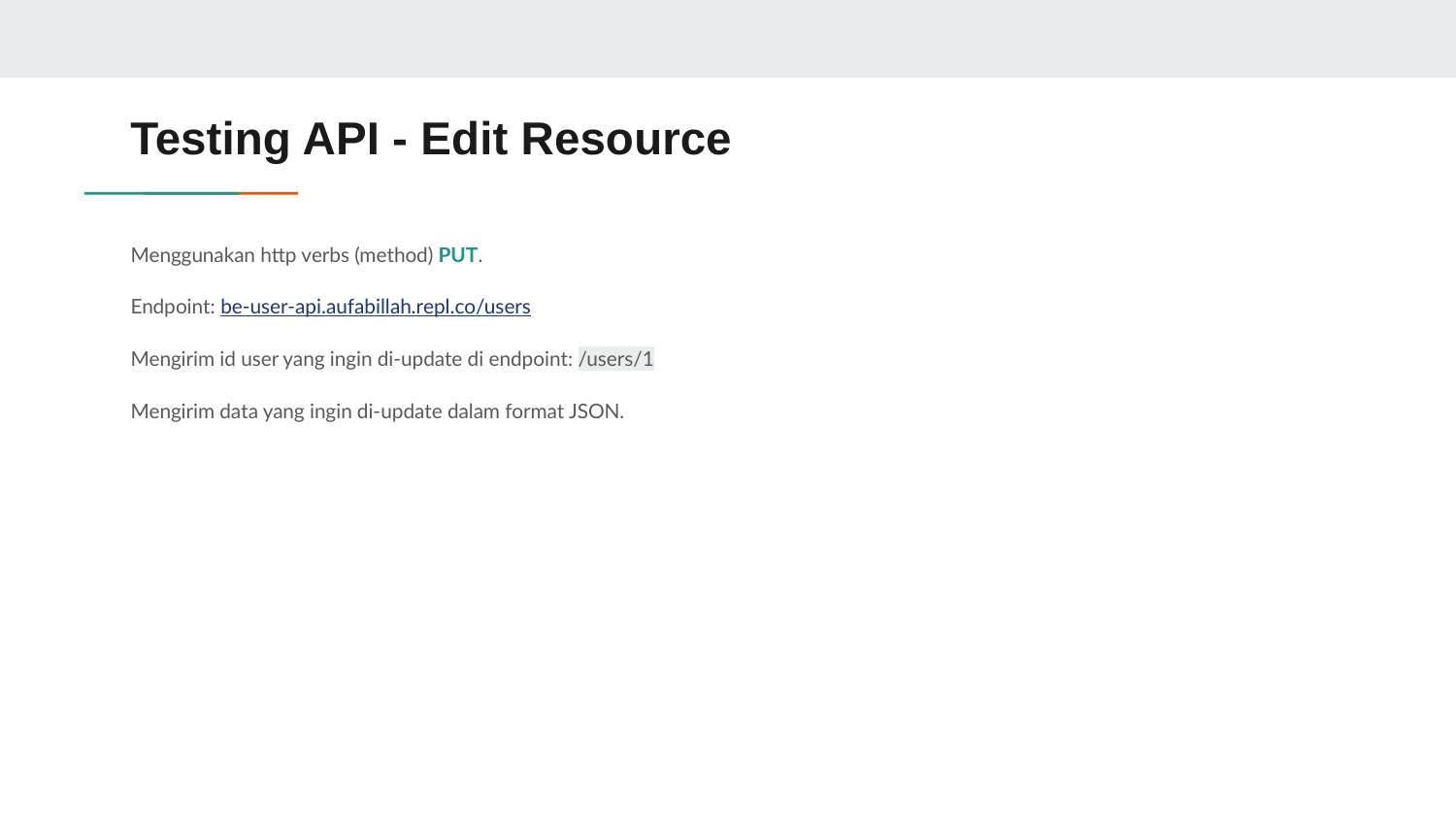

# Testing API - Edit Resource
Menggunakan http verbs (method) PUT.
Endpoint: be-user-api.aufabillah.repl.co/users
Mengirim id user yang ingin di-update di endpoint: /users/1
Mengirim data yang ingin di-update dalam format JSON.